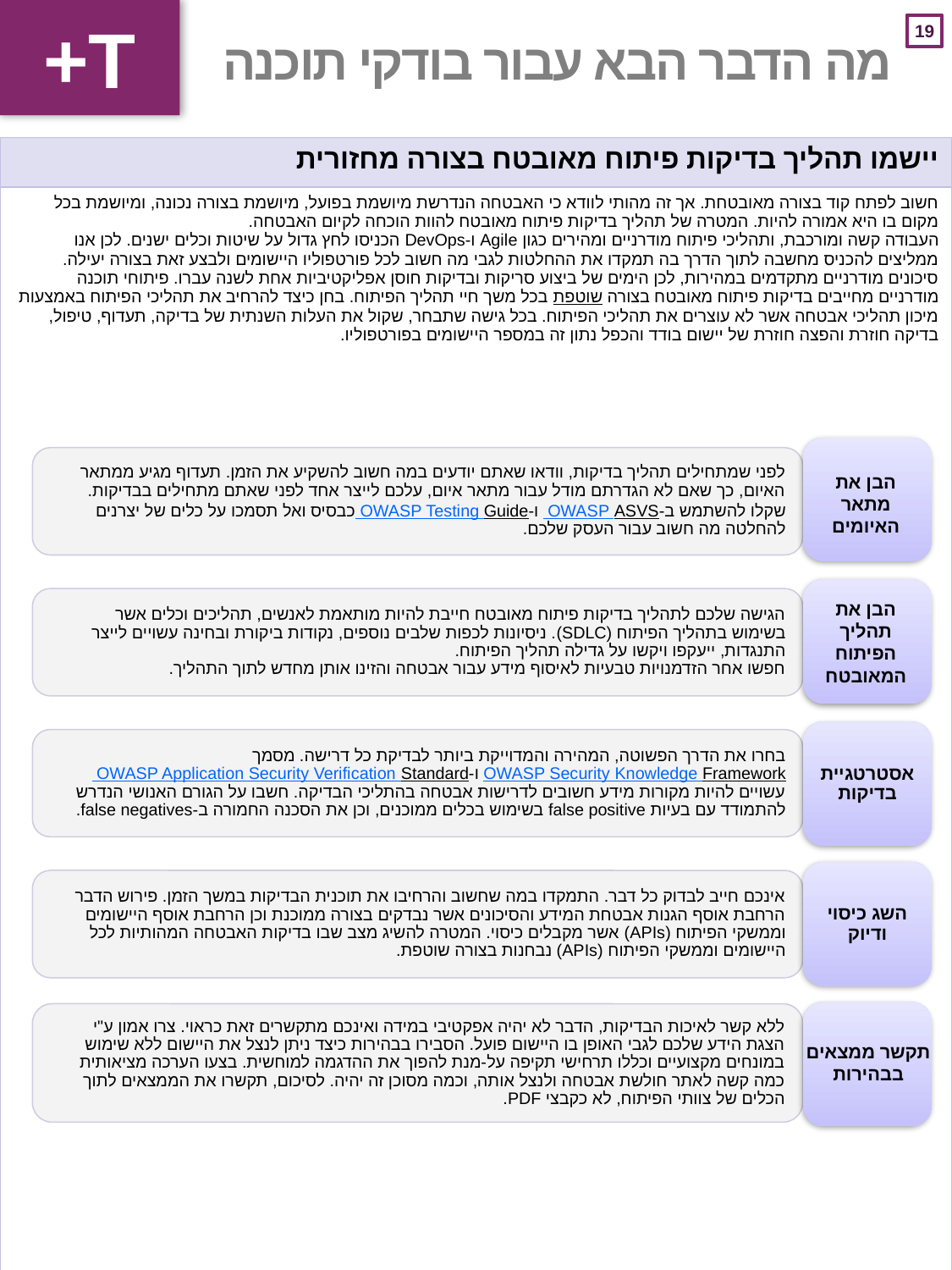

+T
# מה הדבר הבא עבור בודקי תוכנה
| יישמו תהליך בדיקות פיתוח מאובטח בצורה מחזורית |
| --- |
| חשוב לפתח קוד בצורה מאובטחת. אך זה מהותי לוודא כי האבטחה הנדרשת מיושמת בפועל, מיושמת בצורה נכונה, ומיושמת בכל מקום בו היא אמורה להיות. המטרה של תהליך בדיקות פיתוח מאובטח להוות הוכחה לקיום האבטחה. העבודה קשה ומורכבת, ותהליכי פיתוח מודרניים ומהירים כגון Agile ו-DevOps הכניסו לחץ גדול על שיטות וכלים ישנים. לכן אנו ממליצים להכניס מחשבה לתוך הדרך בה תמקדו את ההחלטות לגבי מה חשוב לכל פורטפוליו היישומים ולבצע זאת בצורה יעילה. סיכונים מודרניים מתקדמים במהירות, לכן הימים של ביצוע סריקות ובדיקות חוסן אפליקטיביות אחת לשנה עברו. פיתוחי תוכנה מודרניים מחייבים בדיקות פיתוח מאובטח בצורה שוטפת בכל משך חיי תהליך הפיתוח. בחן כיצד להרחיב את תהליכי הפיתוח באמצעות מיכון תהליכי אבטחה אשר לא עוצרים את תהליכי הפיתוח. בכל גישה שתבחר, שקול את העלות השנתית של בדיקה, תעדוף, טיפול, בדיקה חוזרת והפצה חוזרת של יישום בודד והכפל נתון זה במספר היישומים בפורטפוליו. |

לפני שמתחילים תהליך בדיקות, וודאו שאתם יודעים במה חשוב להשקיע את הזמן. תעדוף מגיע ממתאר האיום, כך שאם לא הגדרתם מודל עבור מתאר איום, עלכם לייצר אחד לפני שאתם מתחילים בבדיקות.
שקלו להשתמש ב- OWASP ASVS ו- OWASP Testing Guideכבסיס ואל תסמכו על כלים של יצרנים להחלטה מה חשוב עבור העסק שלכם.

הגישה שלכם לתהליך בדיקות פיתוח מאובטח חייבת להיות מותאמת לאנשים, תהליכים וכלים אשר בשימוש בתהליך הפיתוח (SDLC). ניסיונות לכפות שלבים נוספים, נקודות ביקורת ובחינה עשויים לייצר התנגדות, ייעקפו ויקשו על גדילה תהליך הפיתוח.
חפשו אחר הזדמנויות טבעיות לאיסוף מידע עבור אבטחה והזינו אותן מחדש לתוך התהליך.
אסטרטגיית בדיקות
בחרו את הדרך הפשוטה, המהירה והמדוייקת ביותר לבדיקת כל דרישה. מסמך OWASP Security Knowledge Framework ו- OWASP Application Security Verification Standard עשויים להיות מקורות מידע חשובים לדרישות אבטחה בהתליכי הבדיקה. חשבו על הגורם האנושי הנדרש להתמודד עם בעיות false positive בשימוש בכלים ממוכנים, וכן את הסכנה החמורה ב-false negatives.
השג כיסוי ודיוק
אינכם חייב לבדוק כל דבר. התמקדו במה שחשוב והרחיבו את תוכנית הבדיקות במשך הזמן. פירוש הדבר הרחבת אוסף הגנות אבטחת המידע והסיכונים אשר נבדקים בצורה ממוכנת וכן הרחבת אוסף היישומים וממשקי הפיתוח (APIs) אשר מקבלים כיסוי. המטרה להשיג מצב שבו בדיקות האבטחה המהותיות לכל היישומים וממשקי הפיתוח (APIs) נבחנות בצורה שוטפת.

ללא קשר לאיכות הבדיקות, הדבר לא יהיה אפקטיבי במידה ואינכם מתקשרים זאת כראוי. צרו אמון ע"י הצגת הידע שלכם לגבי האופן בו היישום פועל. הסבירו בבהירות כיצד ניתן לנצל את היישום ללא שימוש במונחים מקצועיים וכללו תרחישי תקיפה על-מנת להפוך את ההדגמה למוחשית. בצעו הערכה מציאותית כמה קשה לאתר חולשת אבטחה ולנצל אותה, וכמה מסוכן זה יהיה. לסיכום, תקשרו את הממצאים לתוך הכלים של צוותי הפיתוח, לא כקבצי PDF.
הבן את מתאר האיומים

הבן את תהליך הפיתוח המאובטח

תקשר ממצאים בבהירות